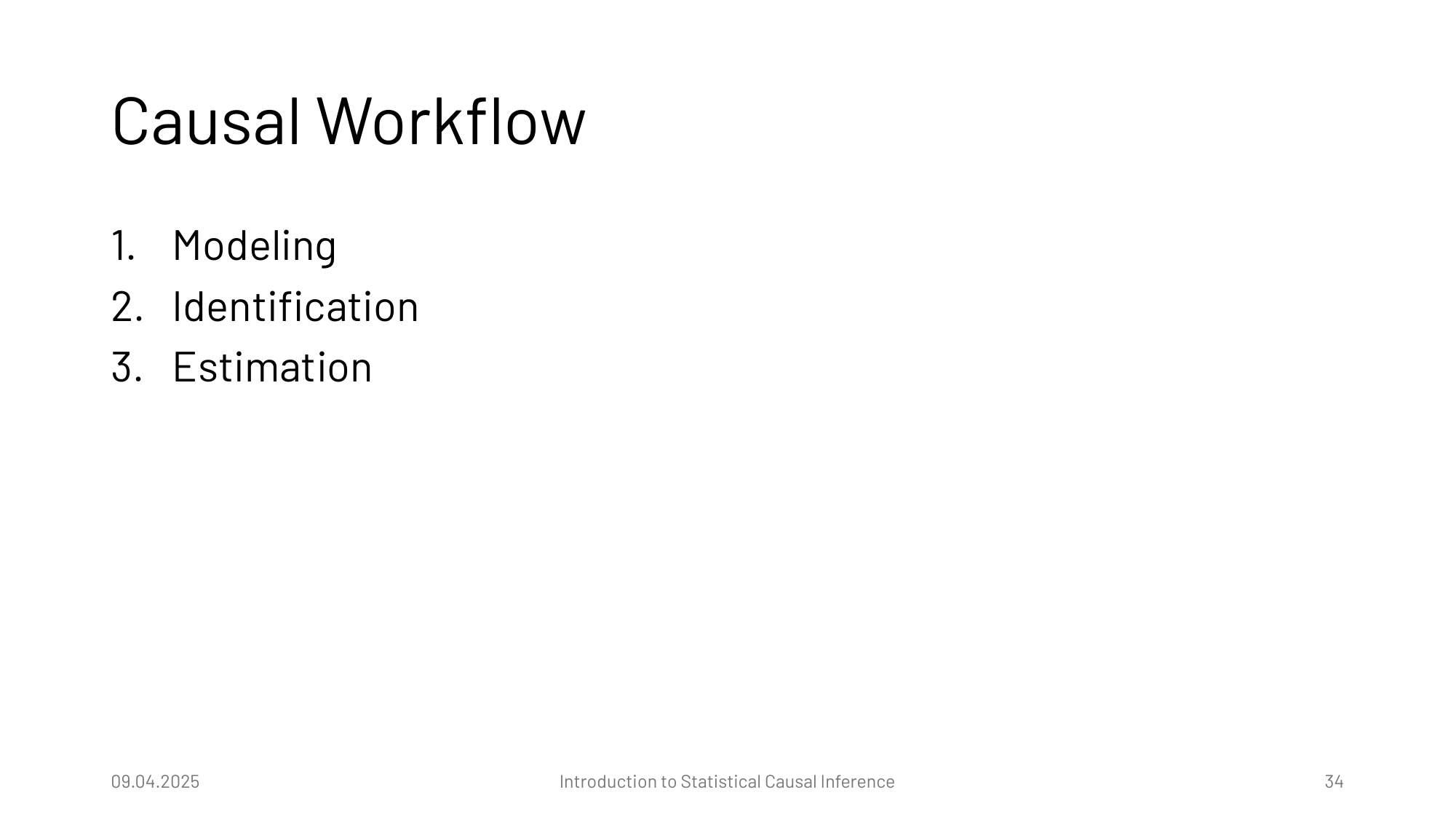

# Causal Workflow
Modeling
Identification
Estimation
09.04.2025
Introduction to Statistical Causal Inference
34